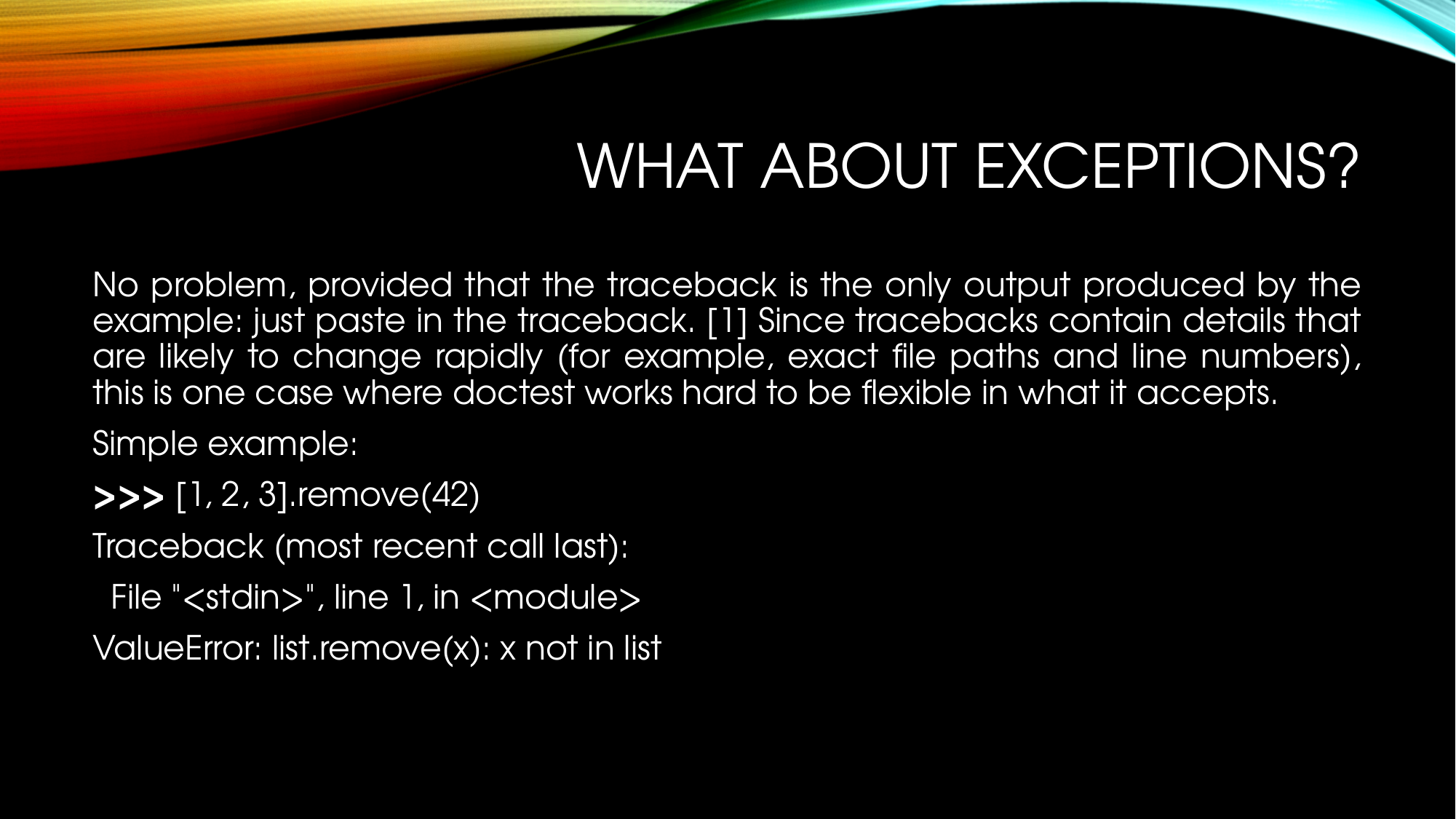

# What About Exceptions?
No problem, provided that the traceback is the only output produced by the example: just paste in the traceback. [1] Since tracebacks contain details that are likely to change rapidly (for example, exact file paths and line numbers), this is one case where doctest works hard to be flexible in what it accepts.
Simple example:
>>> [1, 2, 3].remove(42)
Traceback (most recent call last):
  File "<stdin>", line 1, in <module>
ValueError: list.remove(x): x not in list